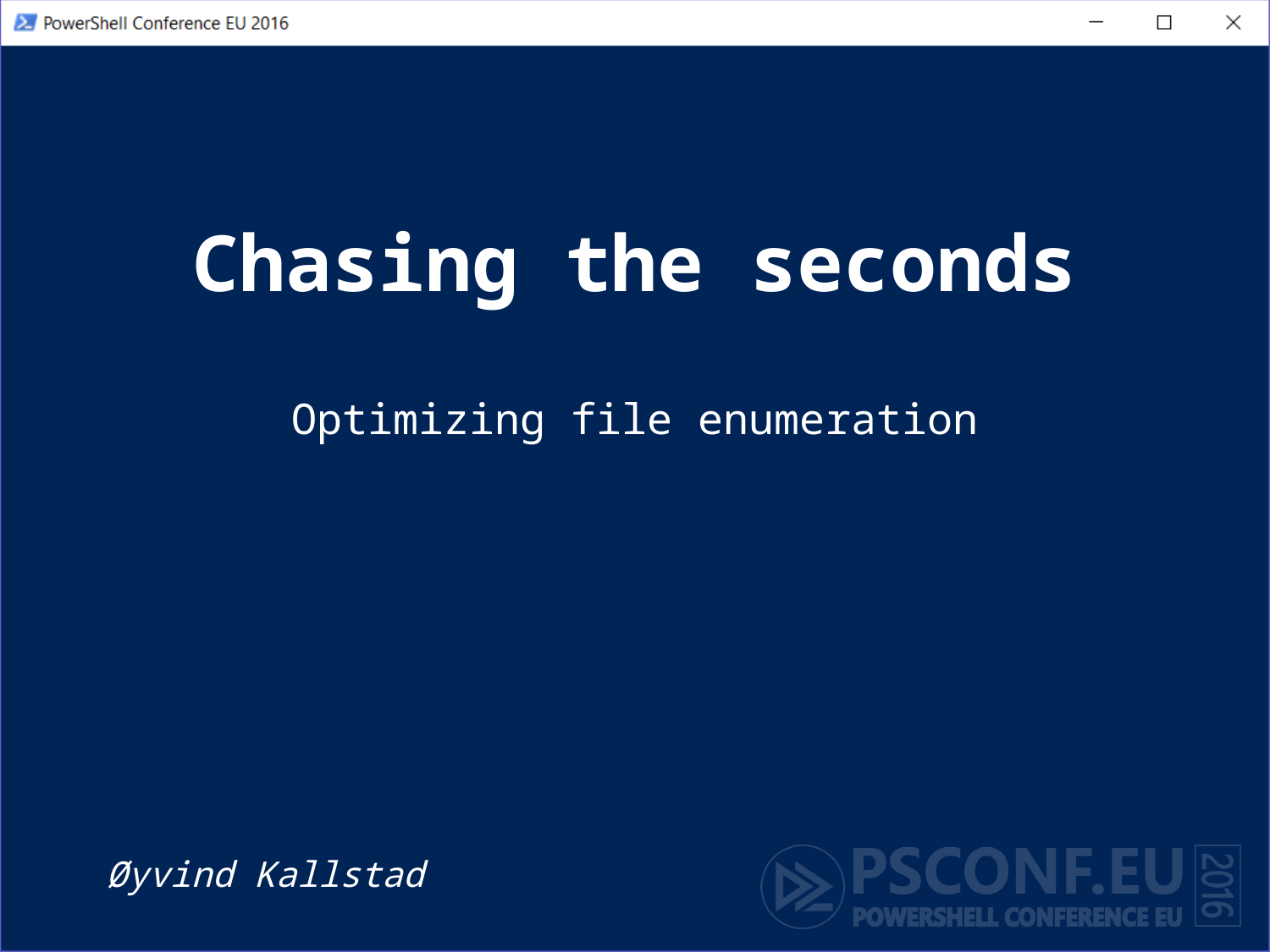

# Chasing the seconds
Optimizing file enumeration
Øyvind Kallstad